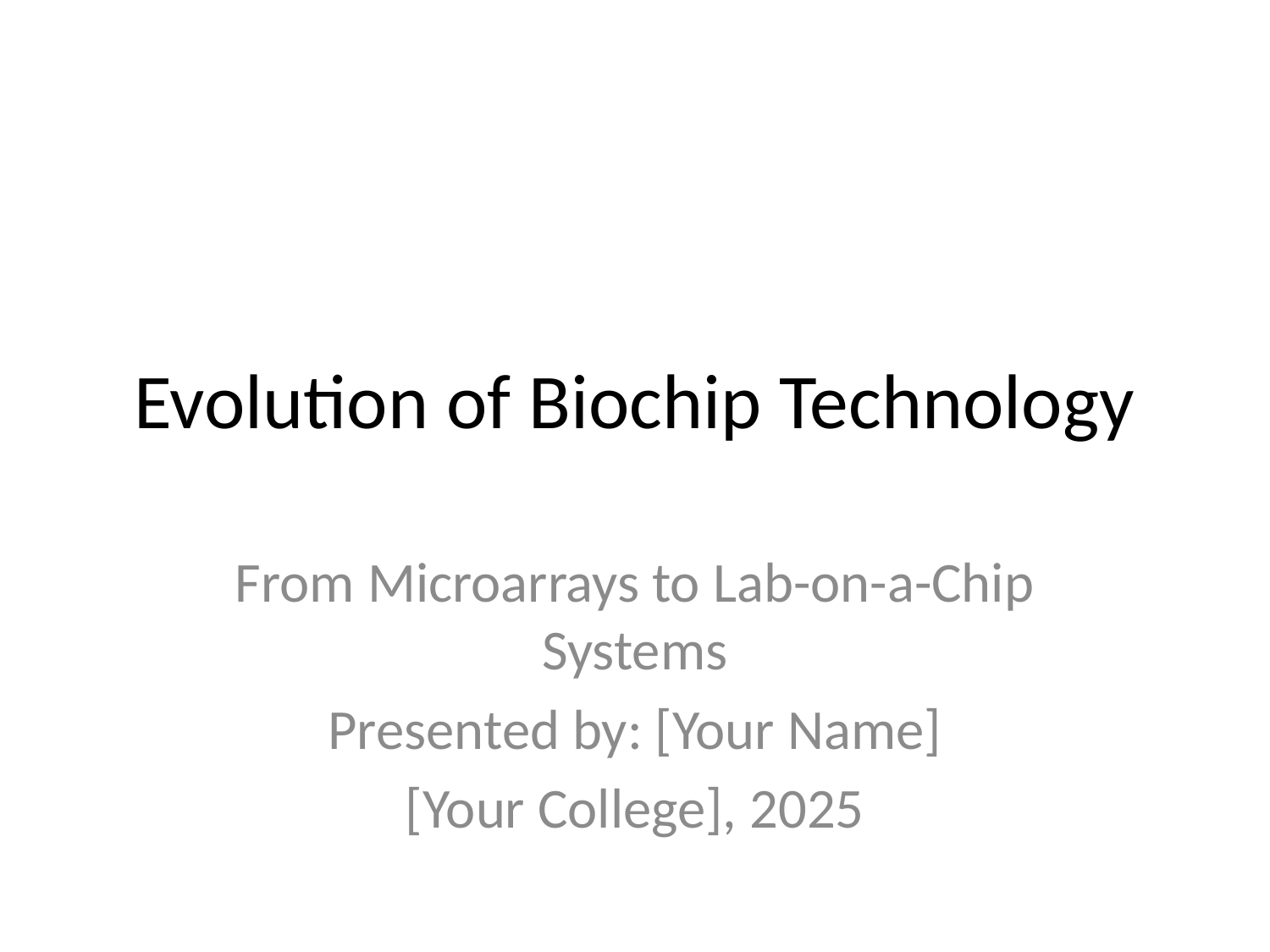

# Evolution of Biochip Technology
From Microarrays to Lab-on-a-Chip Systems
Presented by: [Your Name]
[Your College], 2025